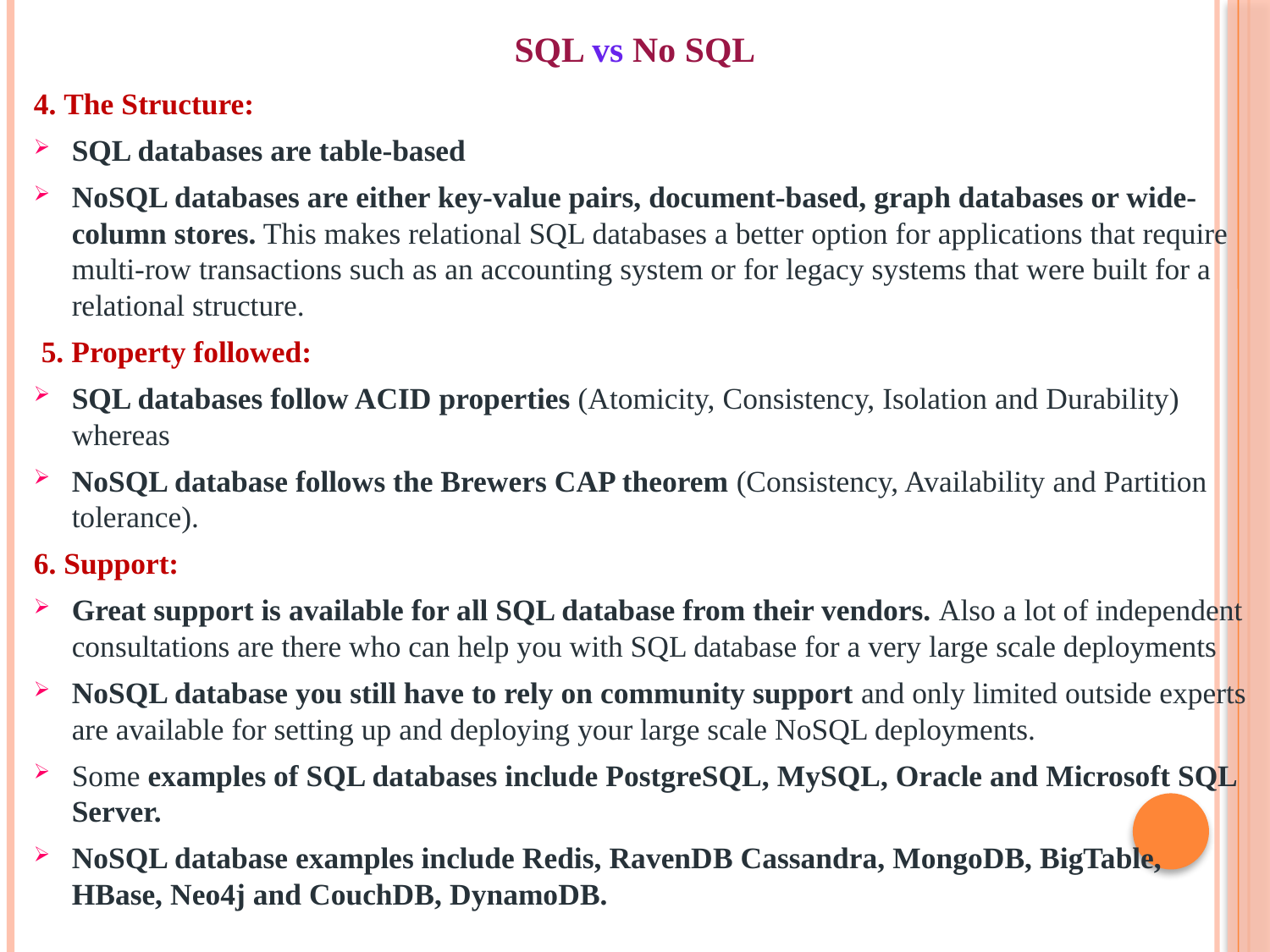

# SQL vs No SQL
4. The Structure:
SQL databases are table-based
NoSQL databases are either key-value pairs, document-based, graph databases or wide-column stores. This makes relational SQL databases a better option for applications that require multi-row transactions such as an accounting system or for legacy systems that were built for a relational structure.
 5. Property followed:
SQL databases follow ACID properties (Atomicity, Consistency, Isolation and Durability) whereas
NoSQL database follows the Brewers CAP theorem (Consistency, Availability and Partition tolerance).
6. Support:
Great support is available for all SQL database from their vendors. Also a lot of independent consultations are there who can help you with SQL database for a very large scale deployments
NoSQL database you still have to rely on community support and only limited outside experts are available for setting up and deploying your large scale NoSQL deployments.
Some examples of SQL databases include PostgreSQL, MySQL, Oracle and Microsoft SQL Server.
NoSQL database examples include Redis, RavenDB Cassandra, MongoDB, BigTable, HBase, Neo4j and CouchDB, DynamoDB.